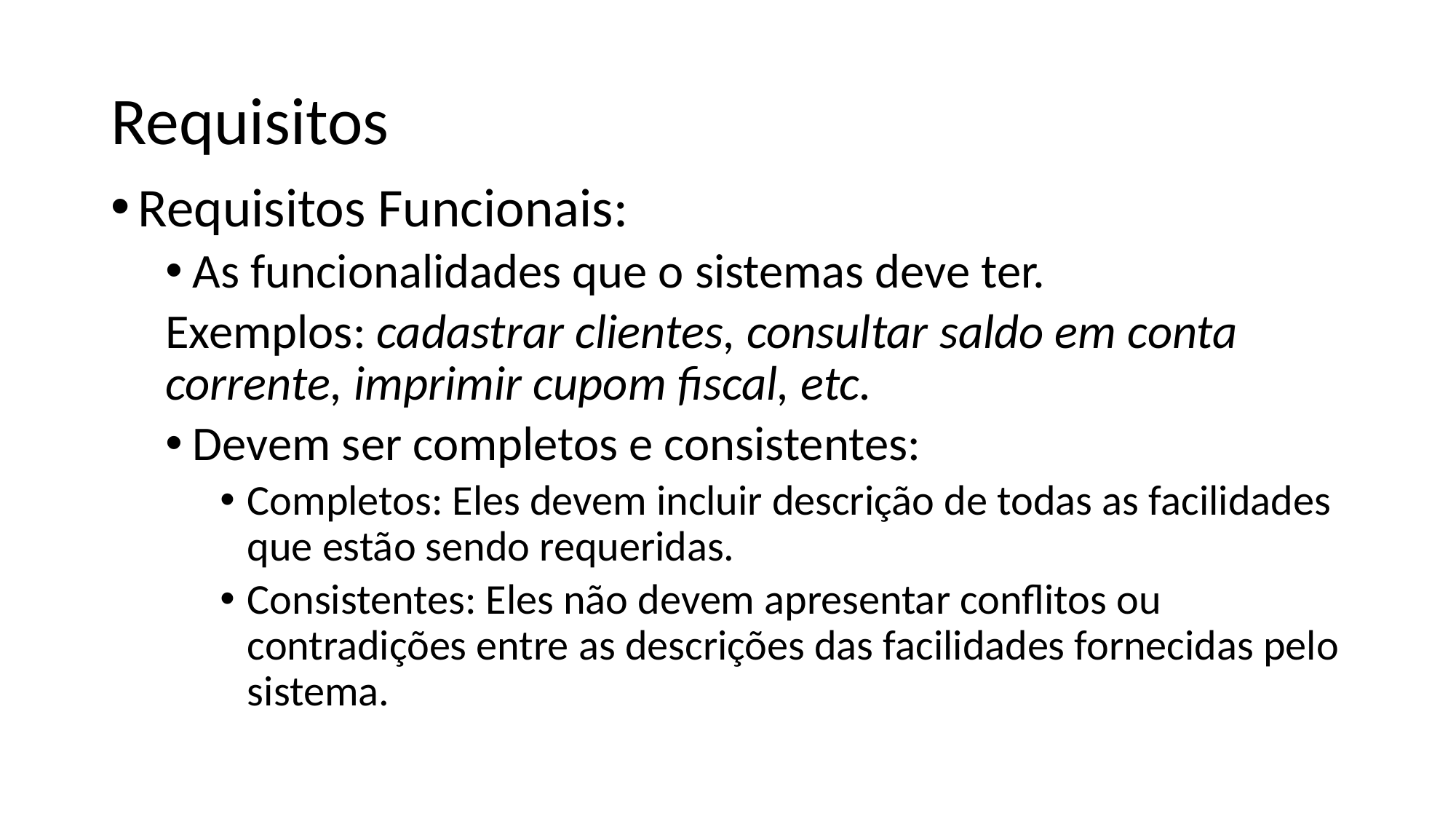

# Requisitos
Requisitos Funcionais:
As funcionalidades que o sistemas deve ter.
Exemplos: cadastrar clientes, consultar saldo em conta corrente, imprimir cupom fiscal, etc.
Devem ser completos e consistentes:
Completos: Eles devem incluir descrição de todas as facilidades que estão sendo requeridas.
Consistentes: Eles não devem apresentar conflitos ou contradições entre as descrições das facilidades fornecidas pelo sistema.